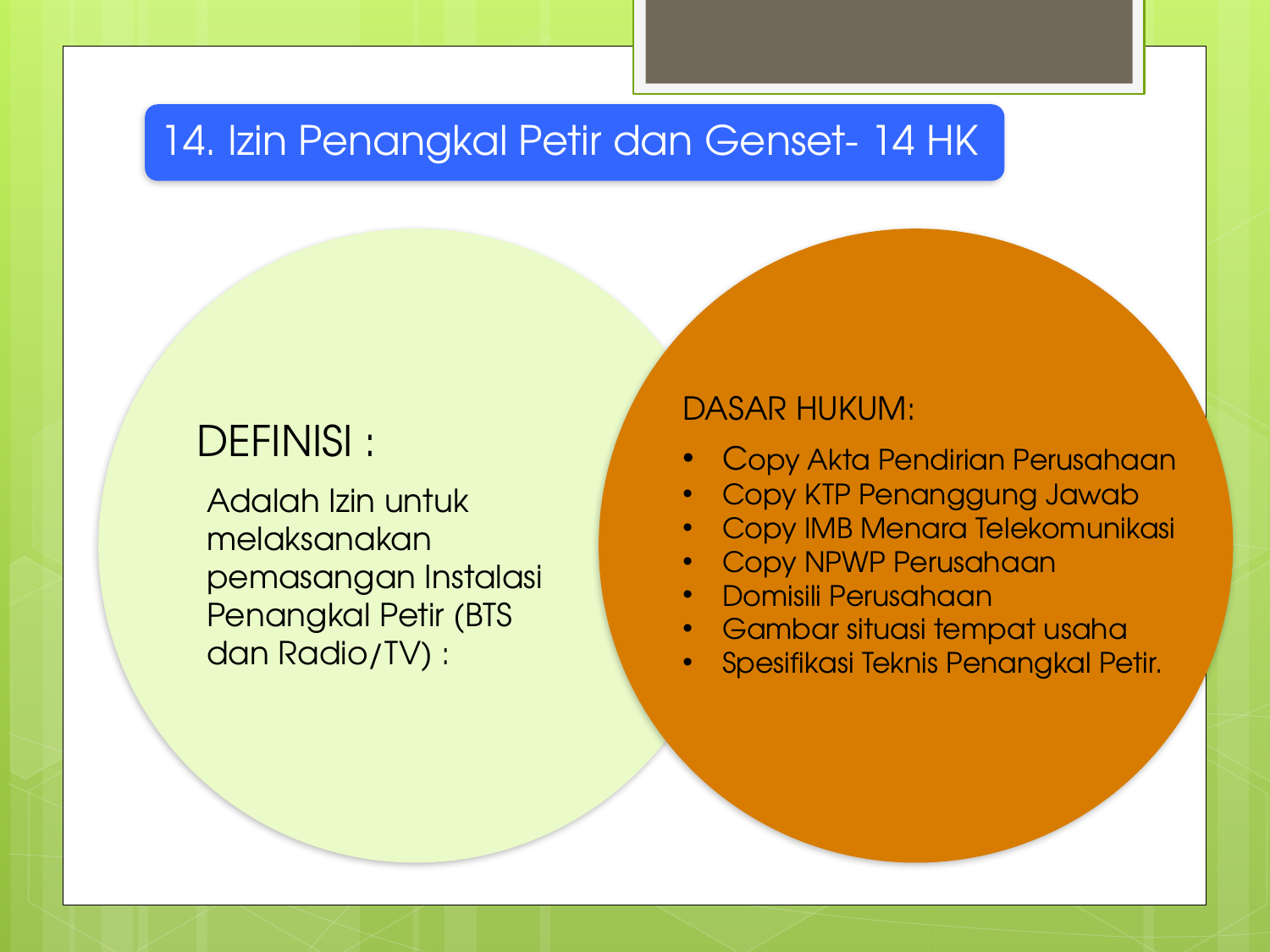

14. Izin Penangkal Petir dan Genset- 14 HK

DEFINISI :
Adalah Izin untuk melaksanakan  pemasangan Instalasi Penangkal Petir (BTS dan Radio/TV) :

DASAR HUKUM:
Copy Akta Pendirian Perusahaan
Copy KTP Penanggung Jawab
Copy IMB Menara Telekomunikasi
Copy NPWP Perusahaan
Domisili Perusahaan
Gambar situasi tempat usaha
Spesifikasi Teknis Penangkal Petir.